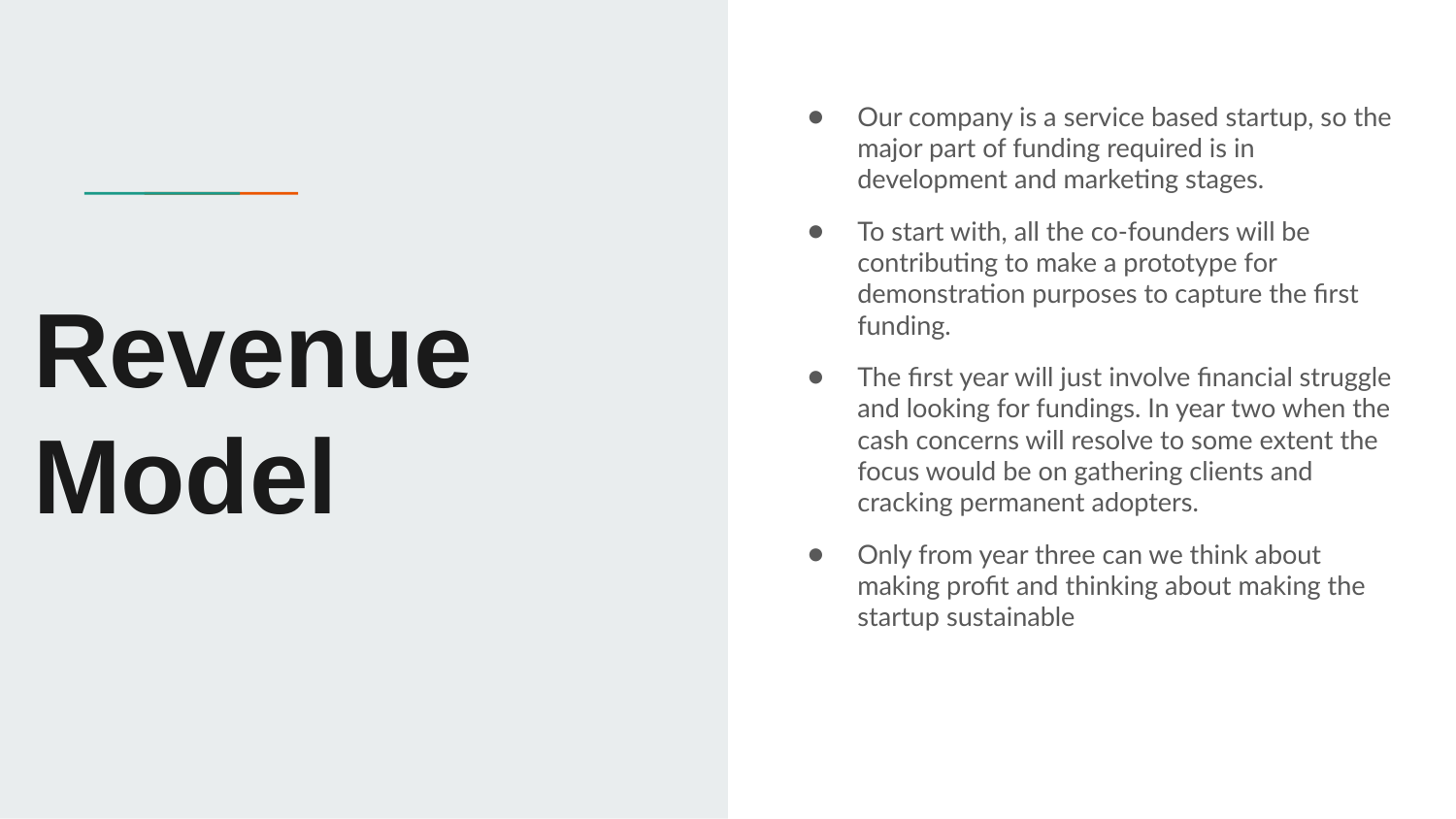

Our company is a service based startup, so the major part of funding required is in development and marketing stages.
To start with, all the co-founders will be contributing to make a prototype for demonstration purposes to capture the first funding.
The first year will just involve financial struggle and looking for fundings. In year two when the cash concerns will resolve to some extent the focus would be on gathering clients and cracking permanent adopters.
Only from year three can we think about making profit and thinking about making the startup sustainable

# Revenue Model